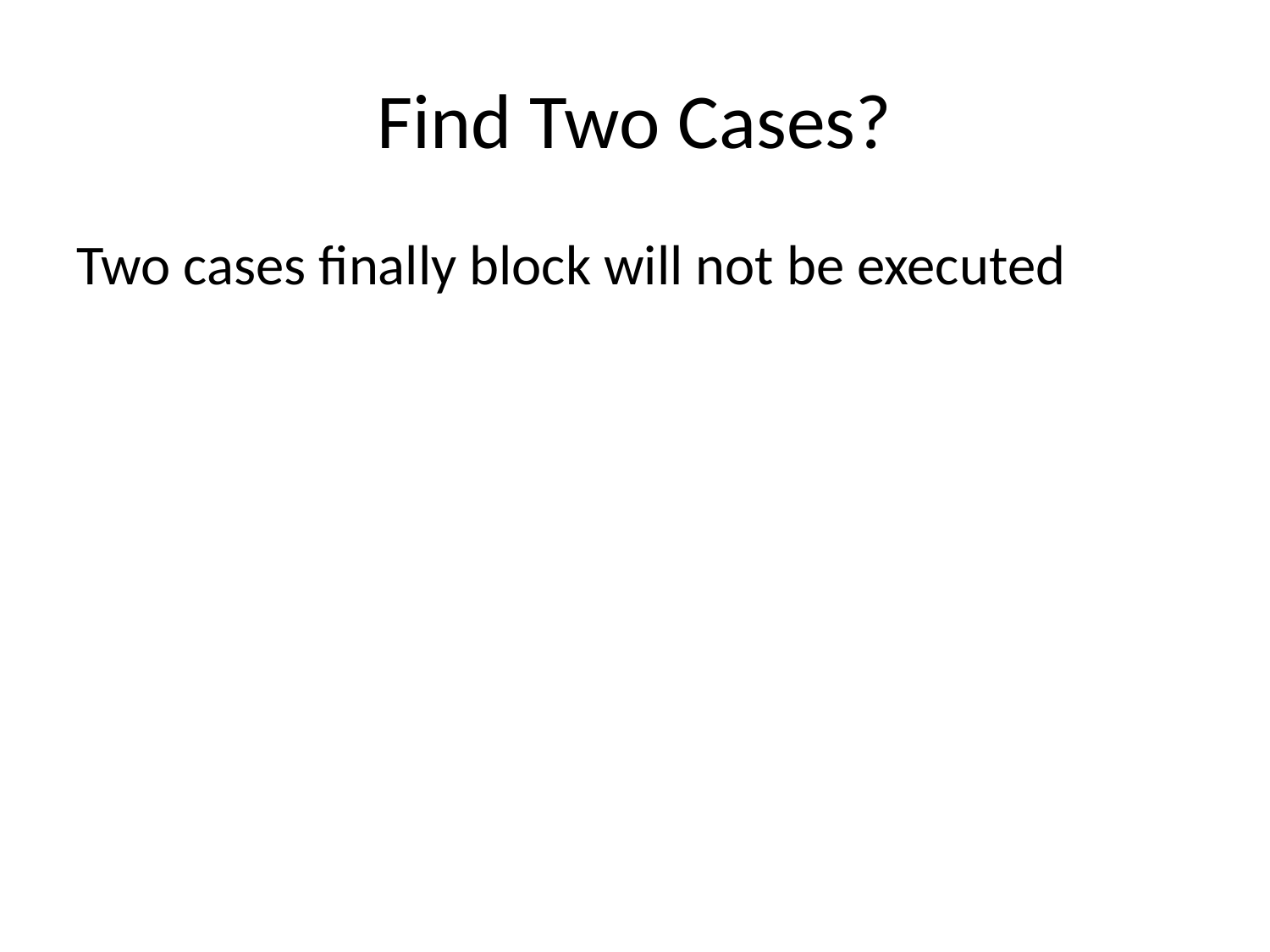

# Find Two Cases?
Two cases finally block will not be executed